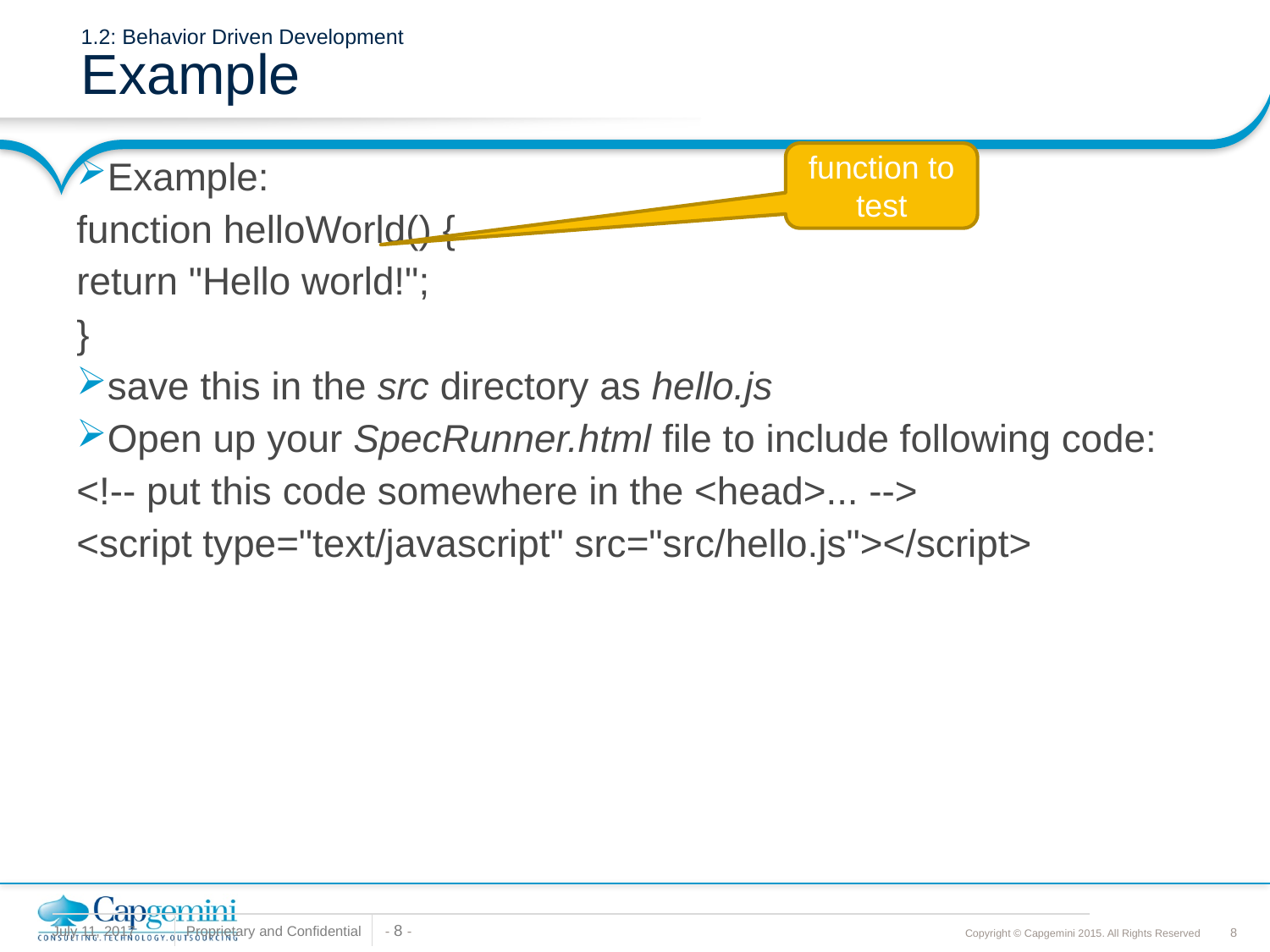

# 1.2: Behavior Driven Development Example
function to test
Example:
function helloWorld() {
return "Hello world!";
}
save this in the src directory as hello.js
Open up your SpecRunner.html file to include following code:
<!-- put this code somewhere in the <head>... -->
<script type="text/javascript" src="src/hello.js"></script>